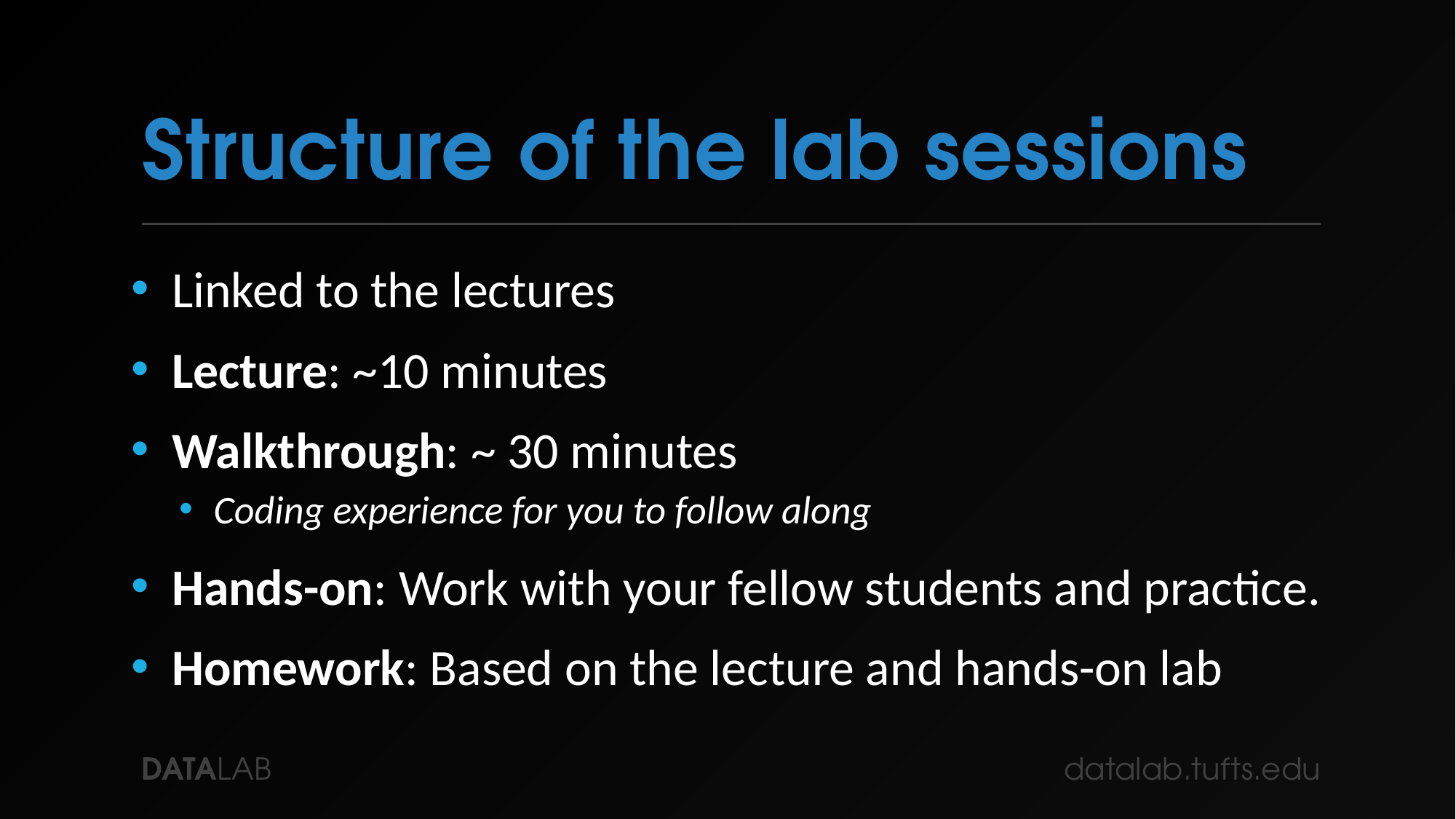

# Structure of the lab sessions
Linked to the lectures
Lecture: ~10 minutes
Walkthrough: ~ 30 minutes
Coding experience for you to follow along
Hands-on: Work with your fellow students and practice.
Homework: Based on the lecture and hands-on lab